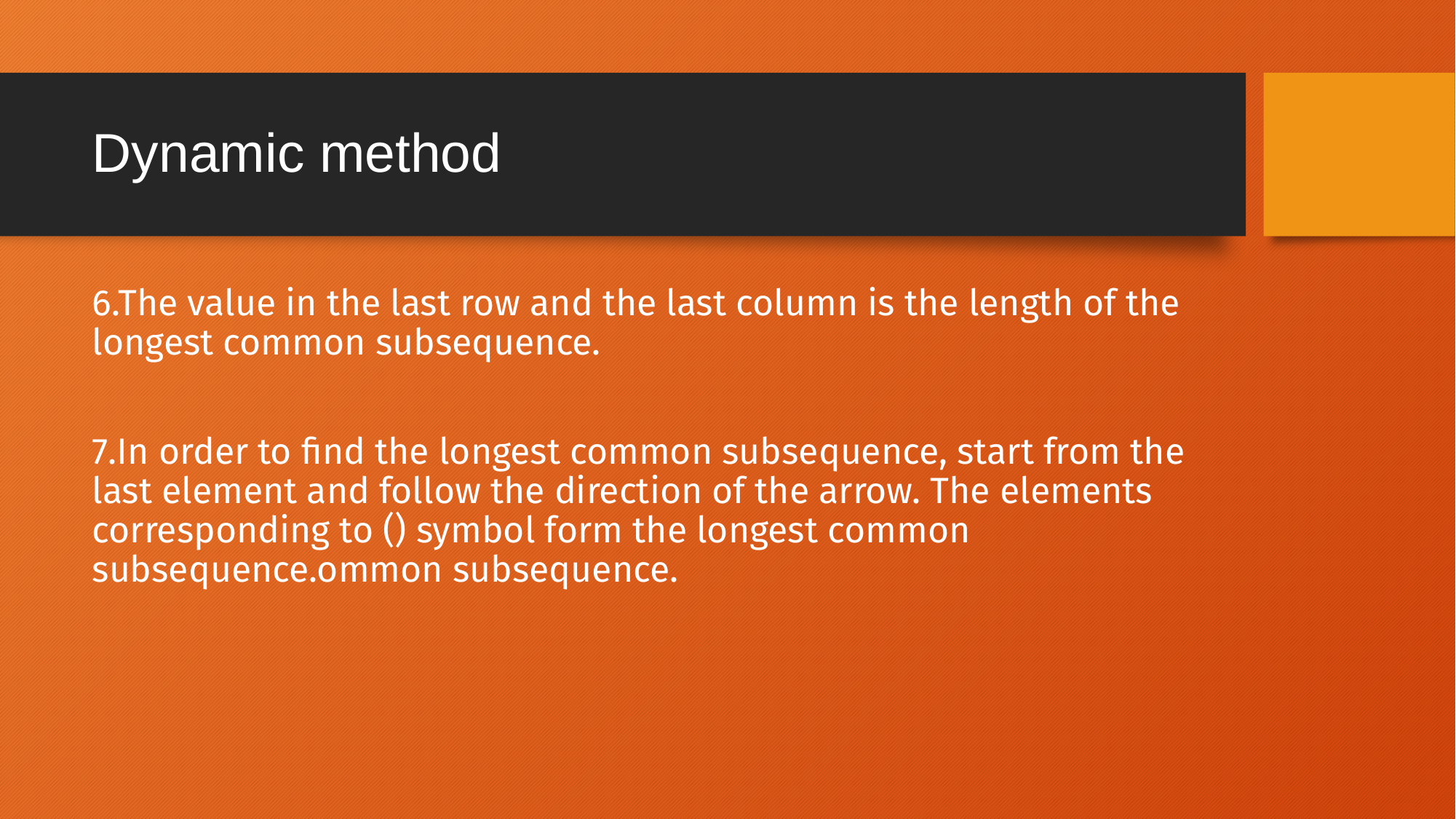

# Dynamic method
6.The value in the last row and the last column is the length of the longest common subsequence.

7.In order to find the longest common subsequence, start from the last element and follow the direction of the arrow. The elements corresponding to () symbol form the longest common subsequence.ommon subsequence.